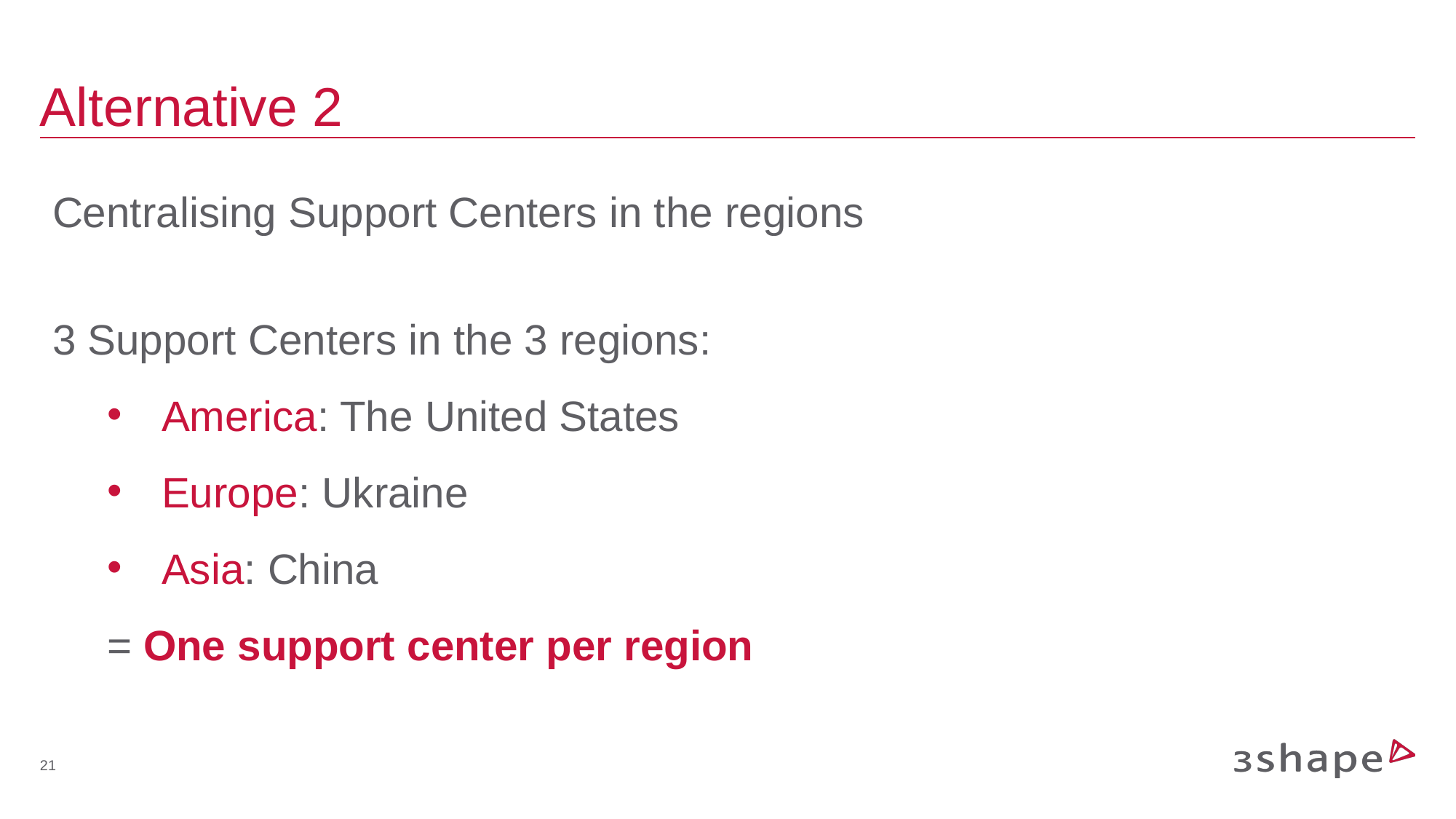

# Alternative 2
Centralising Support Centers in the regions

3 Support Centers in the 3 regions:
America: The United States
Europe: Ukraine
Asia: China
= One support center per region

21